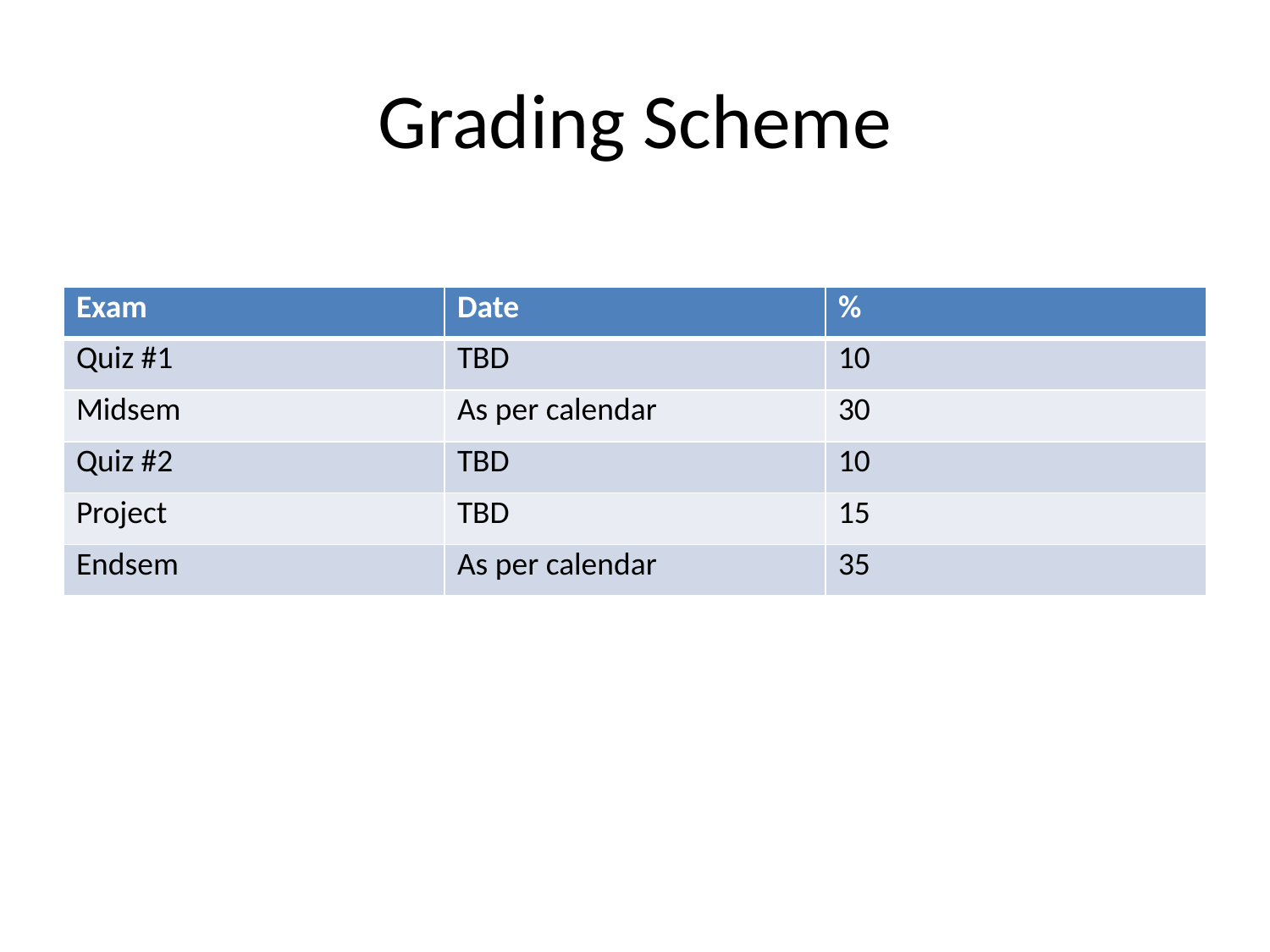

# Grading Scheme
| Exam | Date | % |
| --- | --- | --- |
| Quiz #1 | TBD | 10 |
| Midsem | As per calendar | 30 |
| Quiz #2 | TBD | 10 |
| Project | TBD | 15 |
| Endsem | As per calendar | 35 |